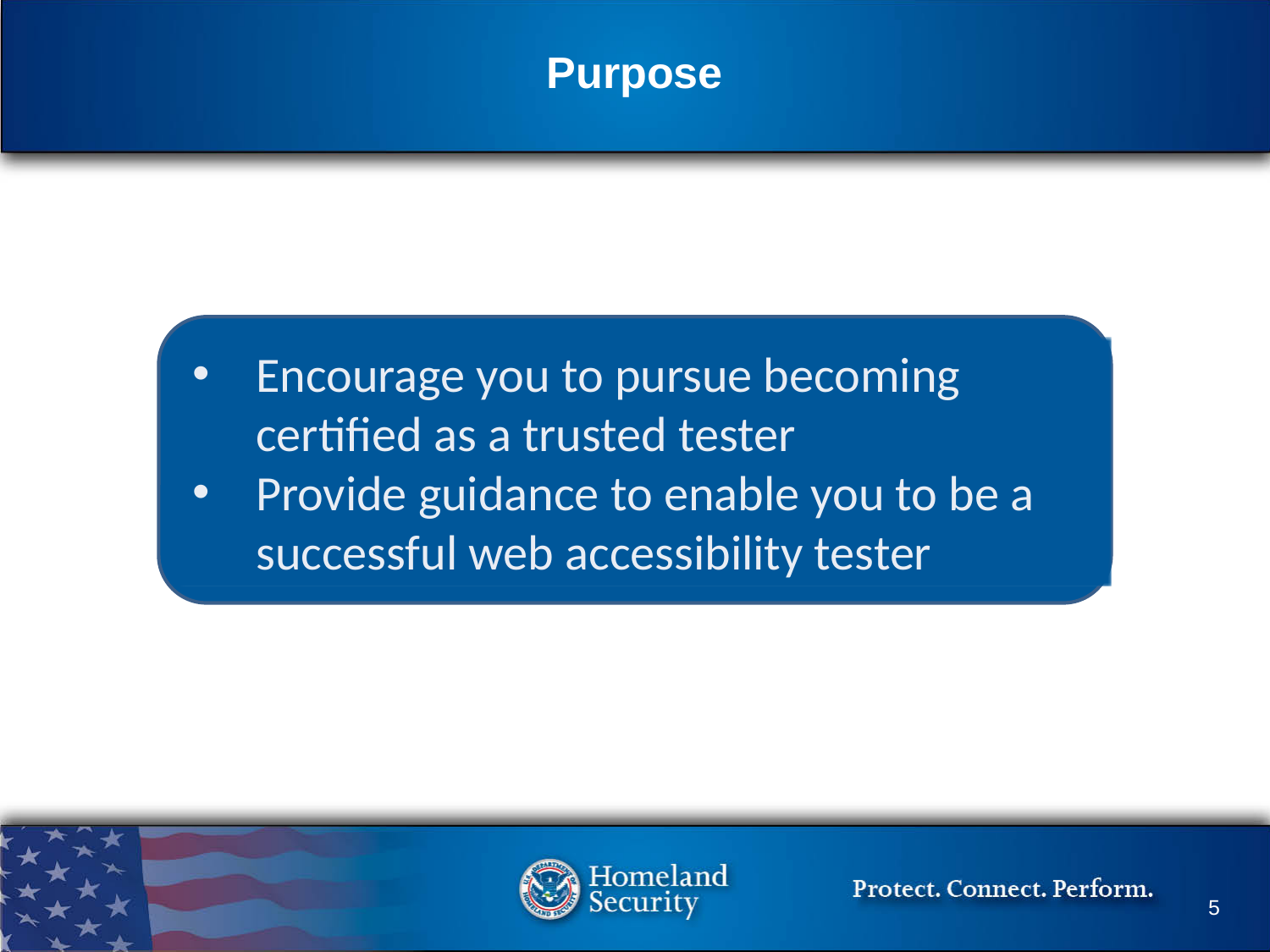

# Purpose

Encourage you to pursue becoming certified as a trusted tester
Provide guidance to enable you to be a successful web accessibility tester